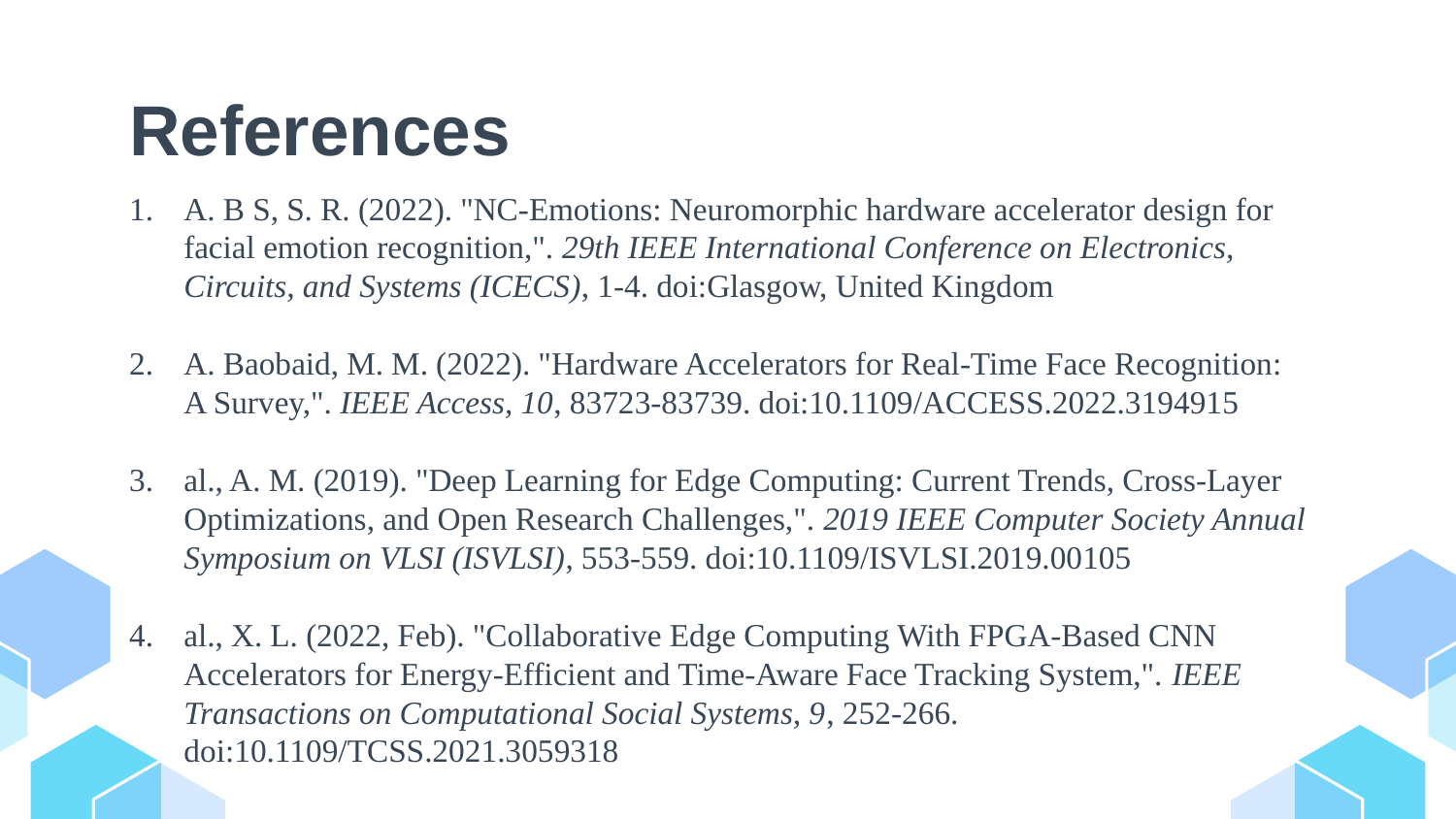

# References
A. B S, S. R. (2022). "NC-Emotions: Neuromorphic hardware accelerator design for facial emotion recognition,". 29th IEEE International Conference on Electronics, Circuits, and Systems (ICECS), 1-4. doi:Glasgow, United Kingdom

A. Baobaid, M. M. (2022). "Hardware Accelerators for Real-Time Face Recognition: A Survey,". IEEE Access, 10, 83723-83739. doi:10.1109/ACCESS.2022.3194915

al., A. M. (2019). "Deep Learning for Edge Computing: Current Trends, Cross-Layer Optimizations, and Open Research Challenges,". 2019 IEEE Computer Society Annual Symposium on VLSI (ISVLSI), 553-559. doi:10.1109/ISVLSI.2019.00105

al., X. L. (2022, Feb). "Collaborative Edge Computing With FPGA-Based CNN Accelerators for Energy-Efficient and Time-Aware Face Tracking System,". IEEE Transactions on Computational Social Systems, 9, 252-266. doi:10.1109/TCSS.2021.3059318